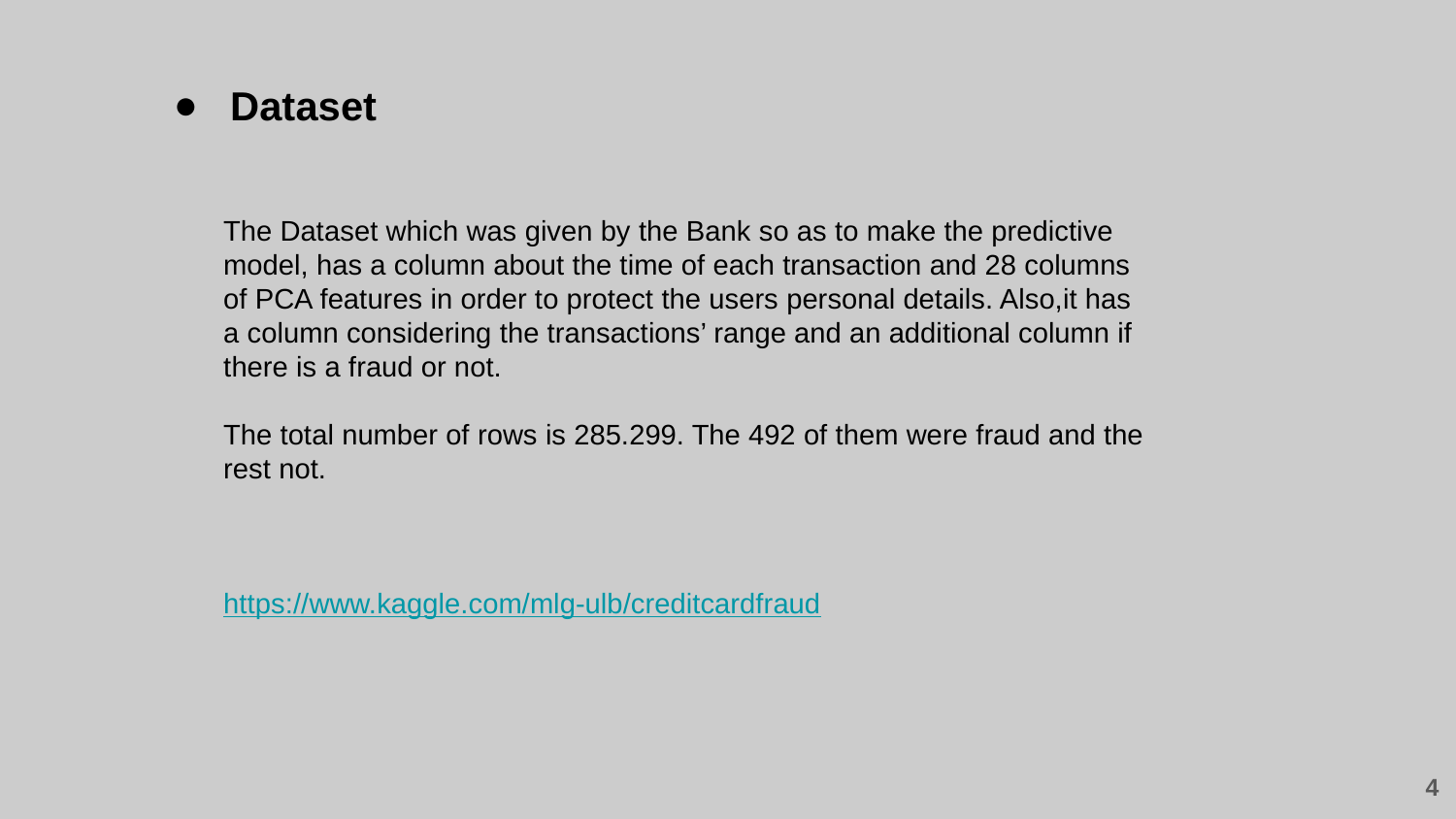

Dataset
The Dataset which was given by the Bank so as to make the predictive model, has a column about the time of each transaction and 28 columns of PCA features in order to protect the users personal details. Also,it has a column considering the transactions’ range and an additional column if there is a fraud or not.

The total number of rows is 285.299. The 492 of them were fraud and the rest not.

https://www.kaggle.com/mlg-ulb/creditcardfraud
4